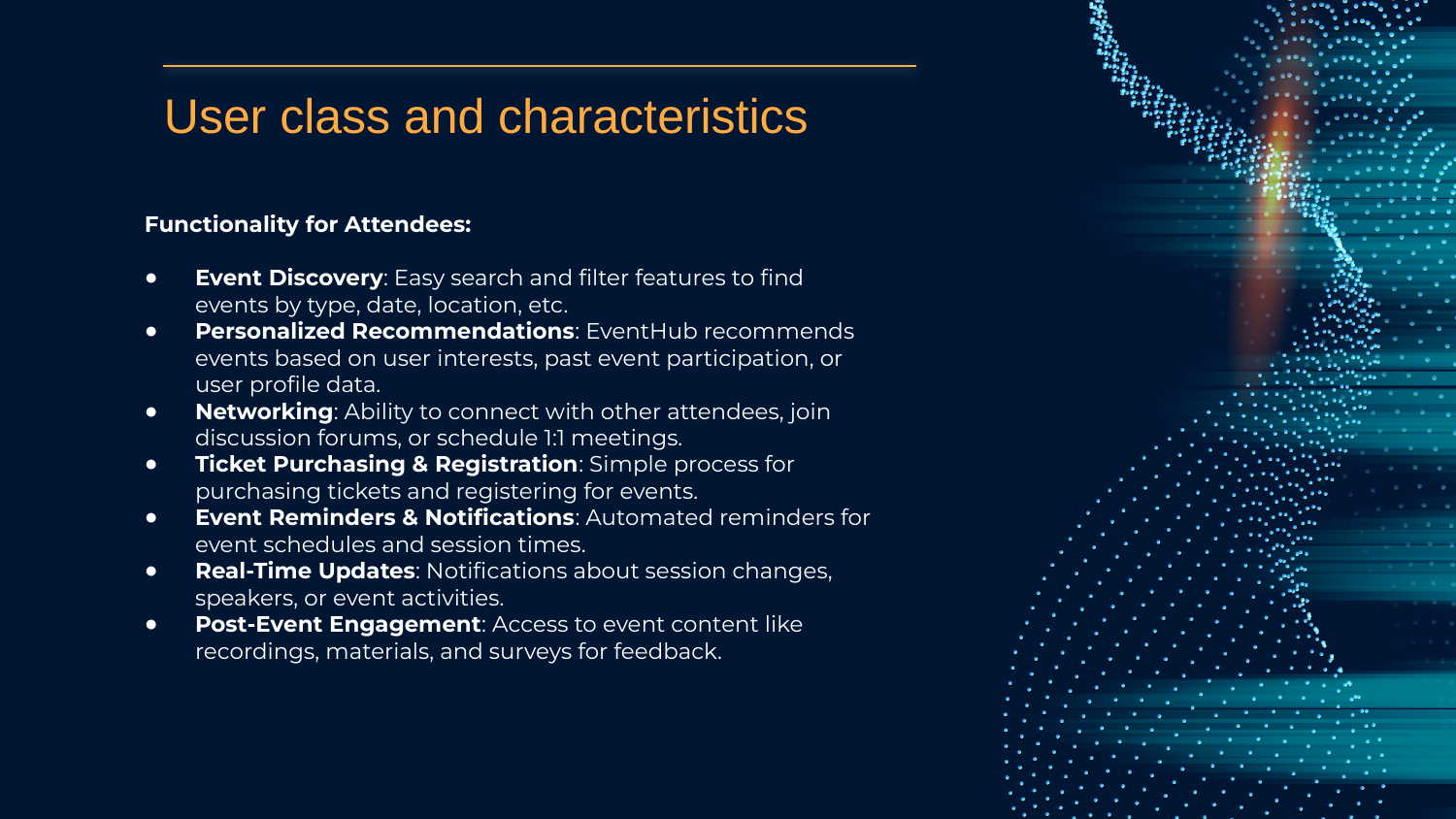

# User class and characteristics
Functionality for Attendees:

Event Discovery: Easy search and filter features to find events by type, date, location, etc.
Personalized Recommendations: EventHub recommends events based on user interests, past event participation, or user profile data.
Networking: Ability to connect with other attendees, join discussion forums, or schedule 1:1 meetings.
Ticket Purchasing & Registration: Simple process for purchasing tickets and registering for events.
Event Reminders & Notifications: Automated reminders for event schedules and session times.
Real-Time Updates: Notifications about session changes, speakers, or event activities.
Post-Event Engagement: Access to event content like recordings, materials, and surveys for feedback.